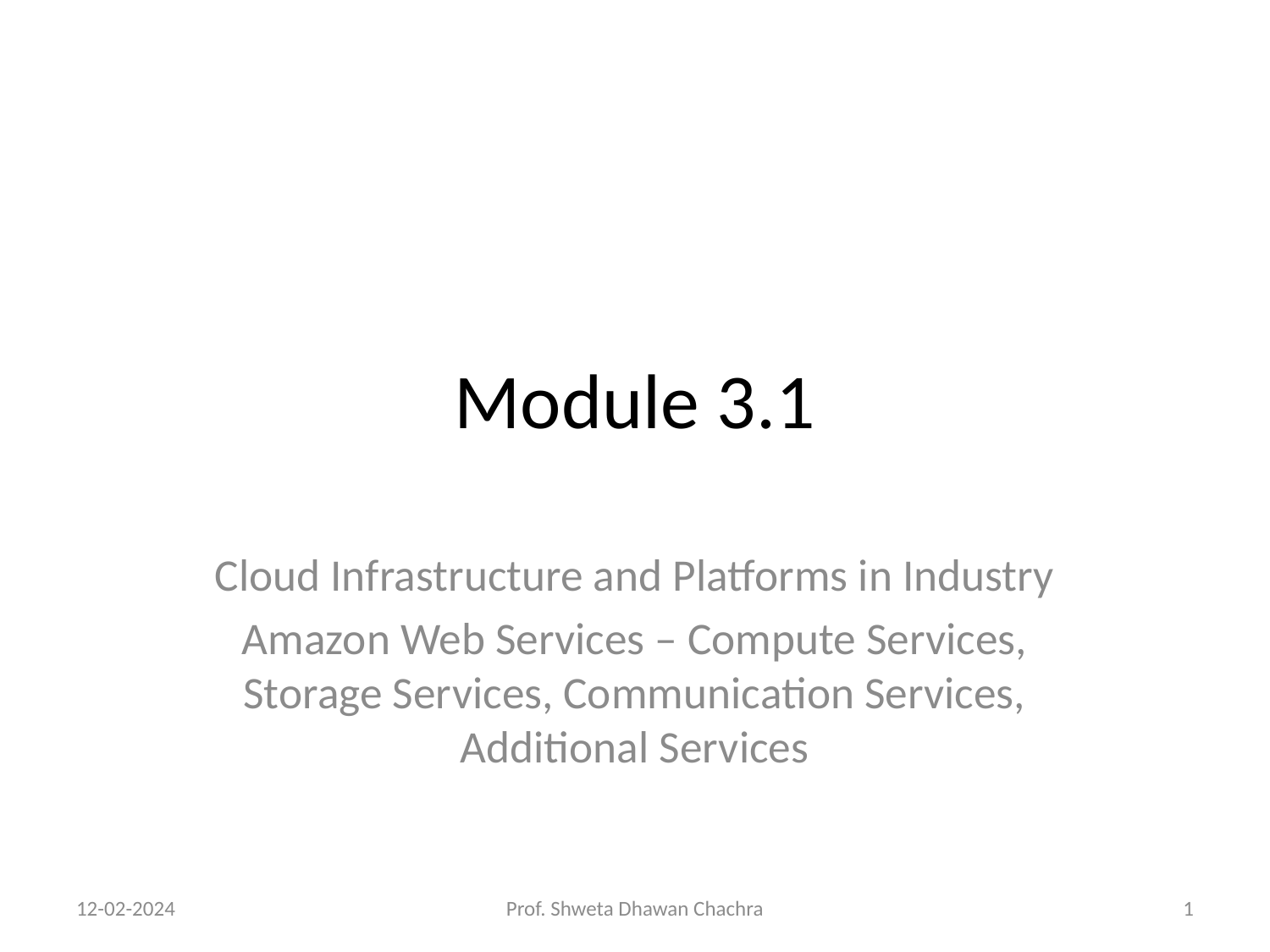

# Module 3.1
Cloud Infrastructure and Platforms in Industry
Amazon Web Services – Compute Services, Storage Services, Communication Services, Additional Services
12-02-2024
Prof. Shweta Dhawan Chachra
1